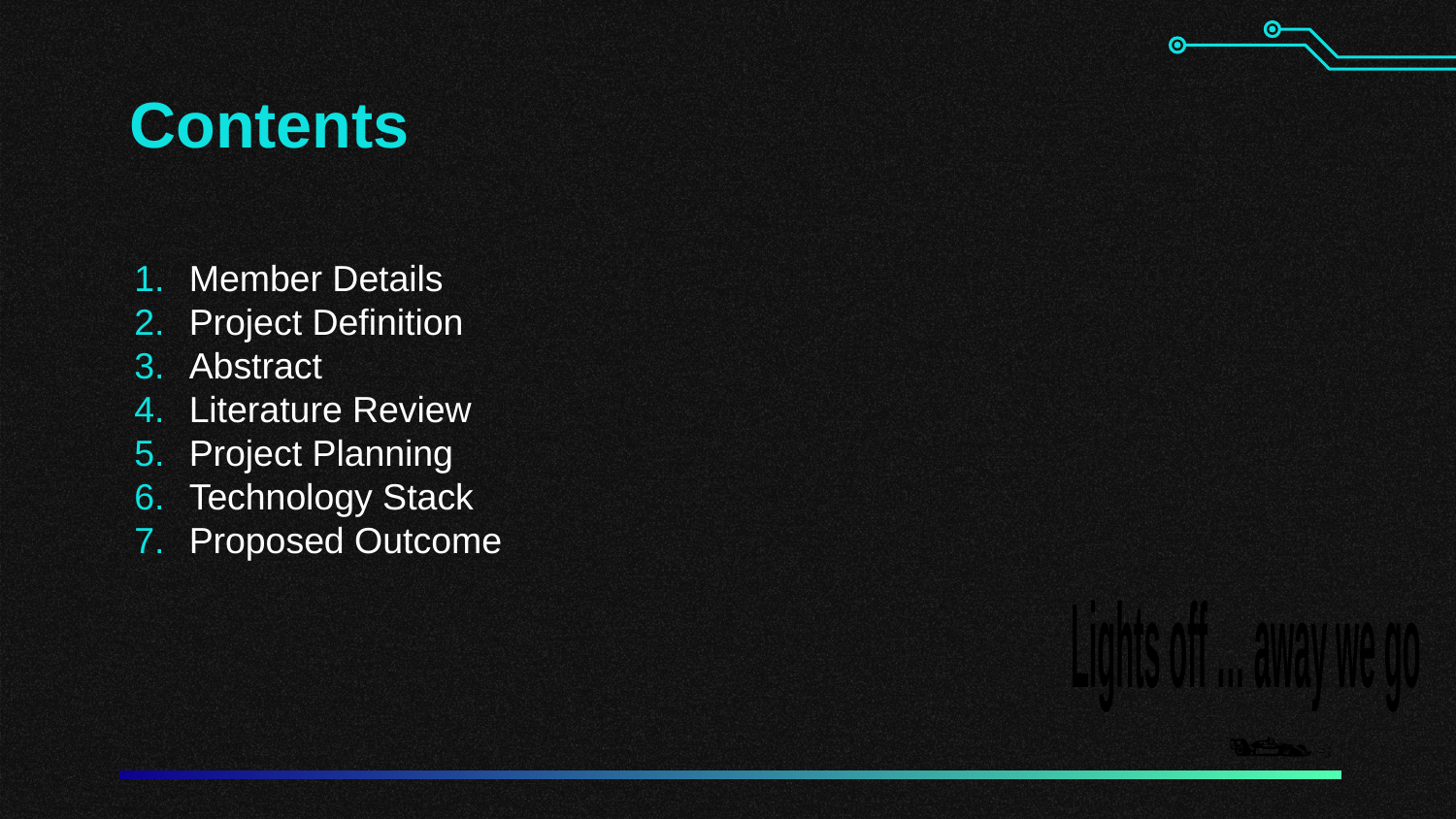

# Contents
Member Details
Project Definition
Abstract
Literature Review
Project Planning
Technology Stack
Proposed Outcome
Lights off …
away we go
🏎️💨